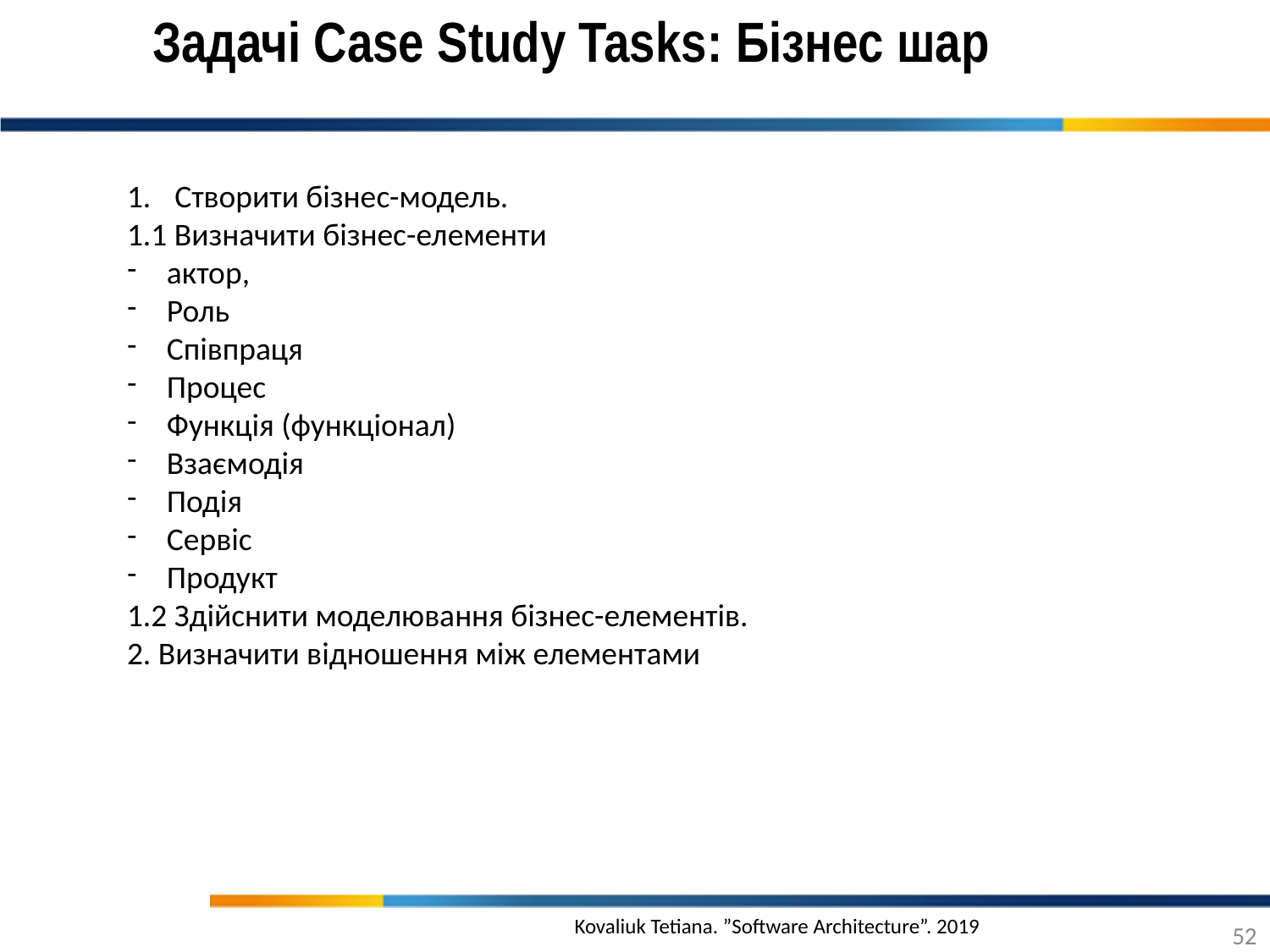

Задачі Case Study Tasks: Бізнес шар
Створити бізнес-модель.
1.1 Визначити бізнес-елементи
актор,
Роль
Співпраця
Процес
Функція (функціонал)
Взаємодія
Подія
Сервіс
Продукт
1.2 Здійснити моделювання бізнес-елементів.
2. Визначити відношення між елементами
52